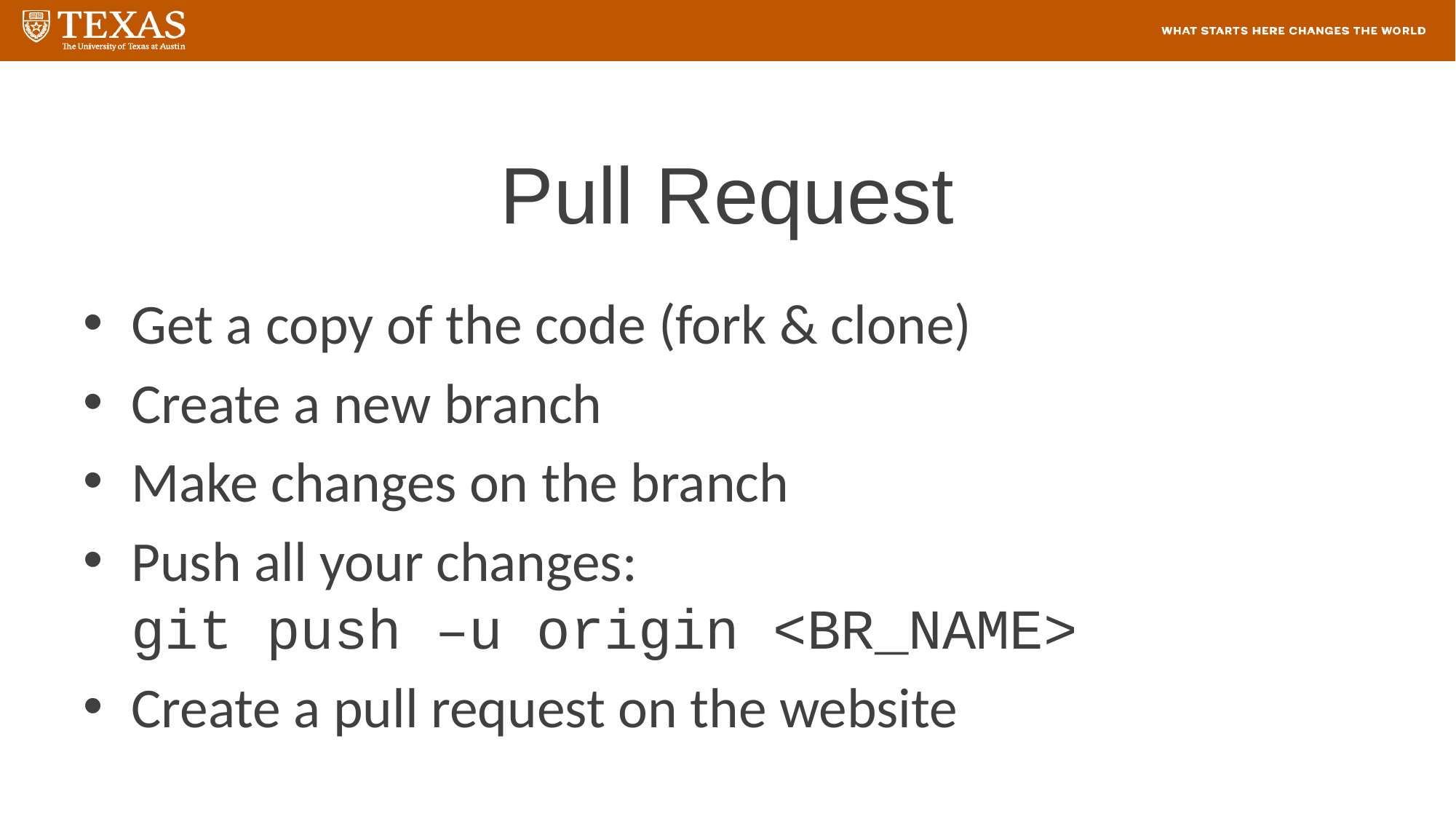

# Pull Request
Get a copy of the code (fork & clone)
Create a new branch
Make changes on the branch
Push all your changes:
git push –u origin <BR_NAME>
Create a pull request on the website